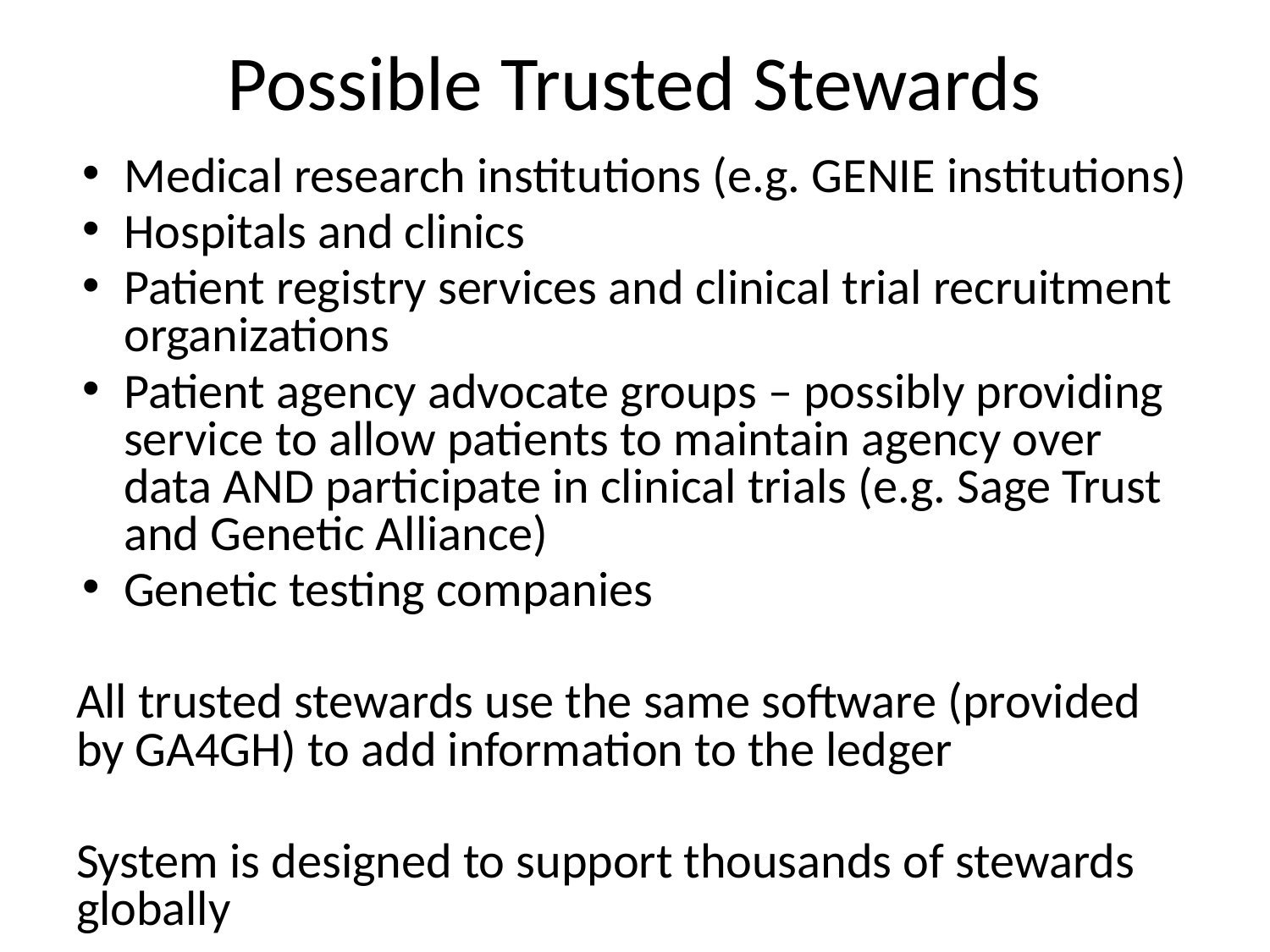

# Possible Trusted Stewards
Medical research institutions (e.g. GENIE institutions)
Hospitals and clinics
Patient registry services and clinical trial recruitment organizations
Patient agency advocate groups – possibly providing service to allow patients to maintain agency over data AND participate in clinical trials (e.g. Sage Trust and Genetic Alliance)
Genetic testing companies

All trusted stewards use the same software (provided by GA4GH) to add information to the ledger

System is designed to support thousands of stewards globally